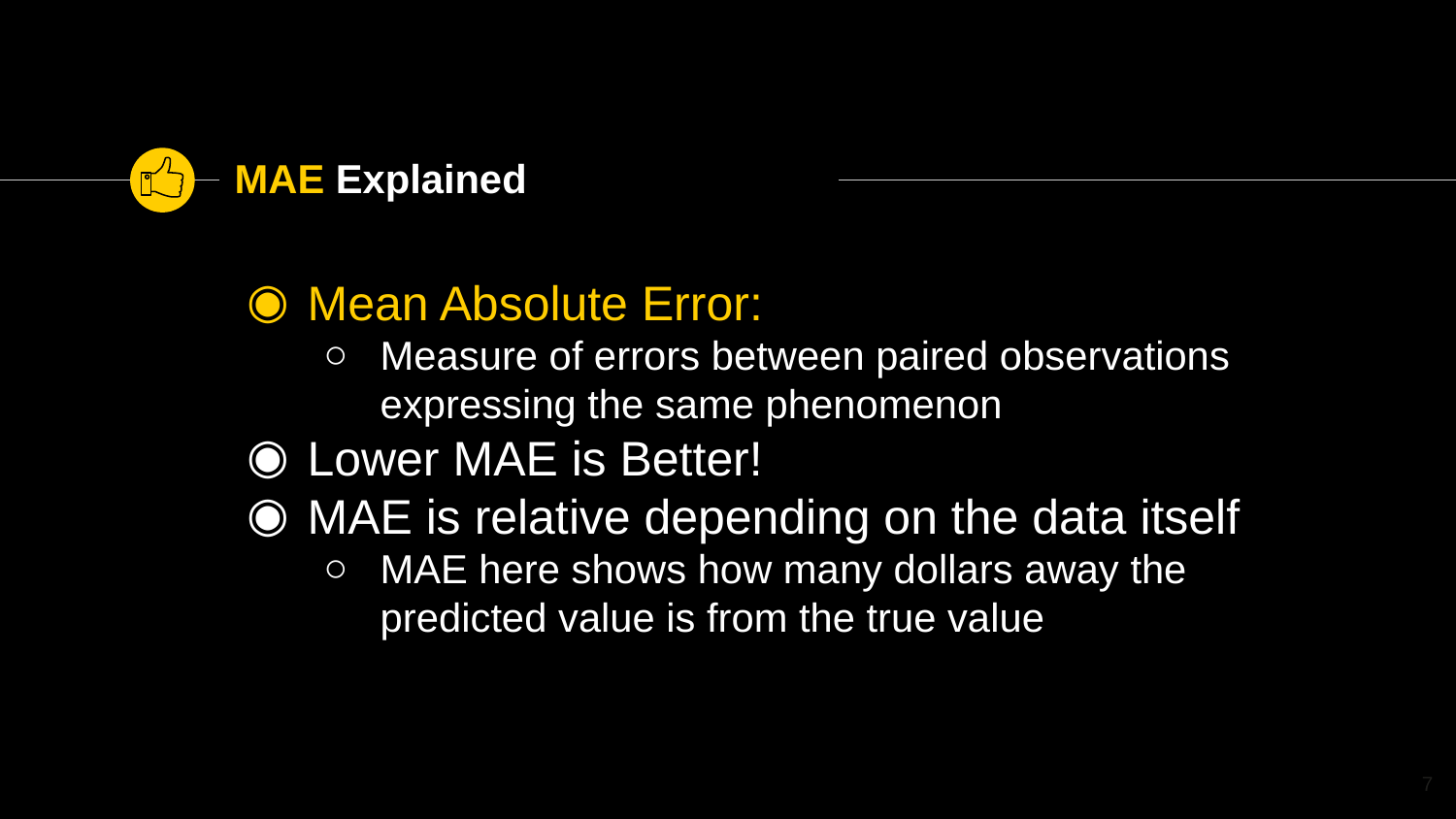

# MAE Explained

Mean Absolute Error:
Measure of errors between paired observations expressing the same phenomenon
Lower MAE is Better!
MAE is relative depending on the data itself
MAE here shows how many dollars away the predicted value is from the true value

7